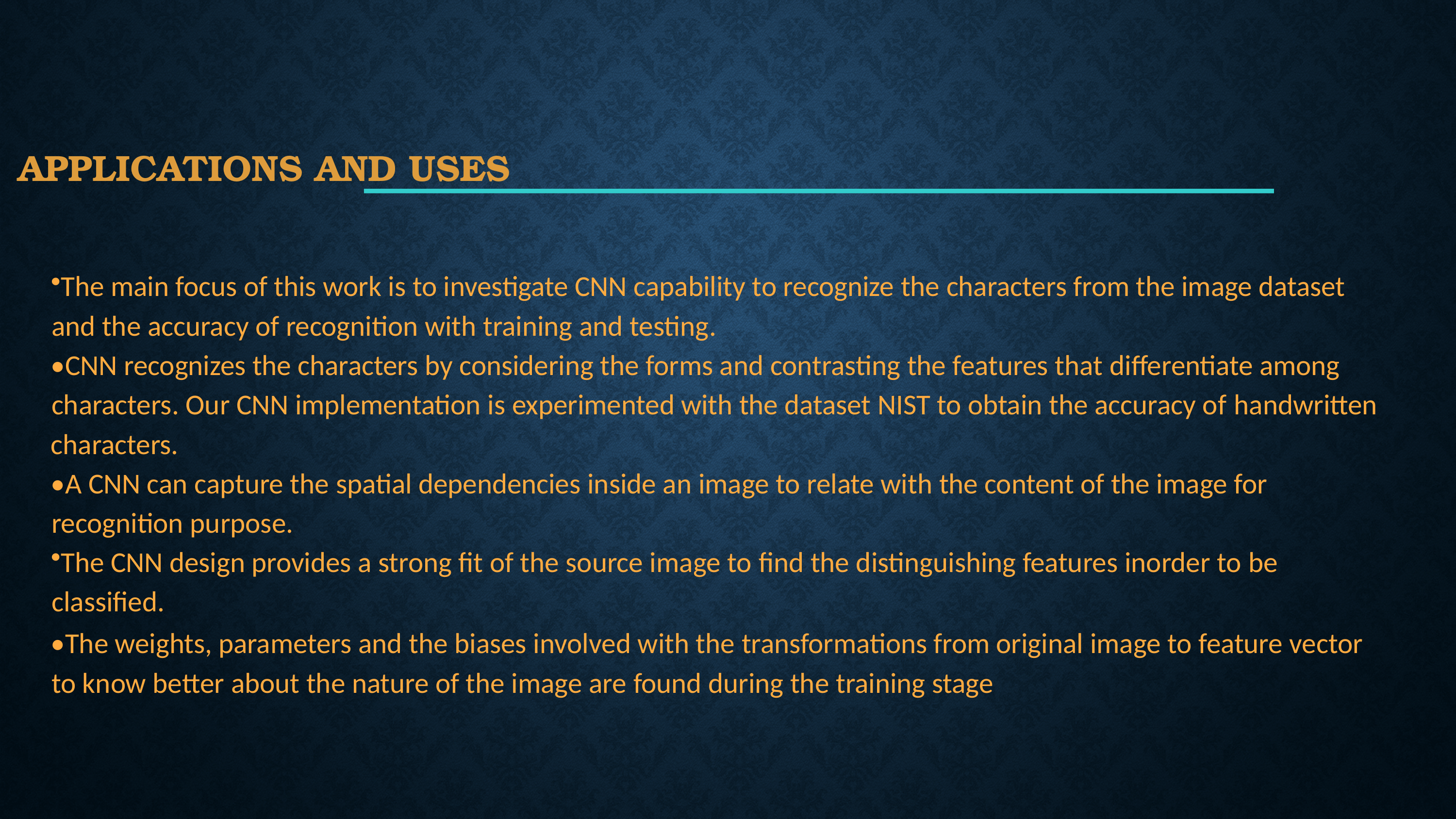

# APPLICATIONS AND USES

The main focus of this work is to investigate CNN capability to recognize the characters from the image dataset  and the accuracy of recognition with training and testing.
•CNN recognizes the characters by considering the forms and contrasting the features that differentiate among  characters. Our CNN implementation is experimented with the dataset NIST to obtain the accuracy of handwritten
characters.
•A CNN can capture the spatial dependencies inside an image to relate with the content of the image for  recognition purpose.
The CNN design provides a strong fit of the source image to find the distinguishing features inorder to be  classified.
•The weights, parameters and the biases involved with the transformations from original image to feature vector  to know better about the nature of the image are found during the training stage